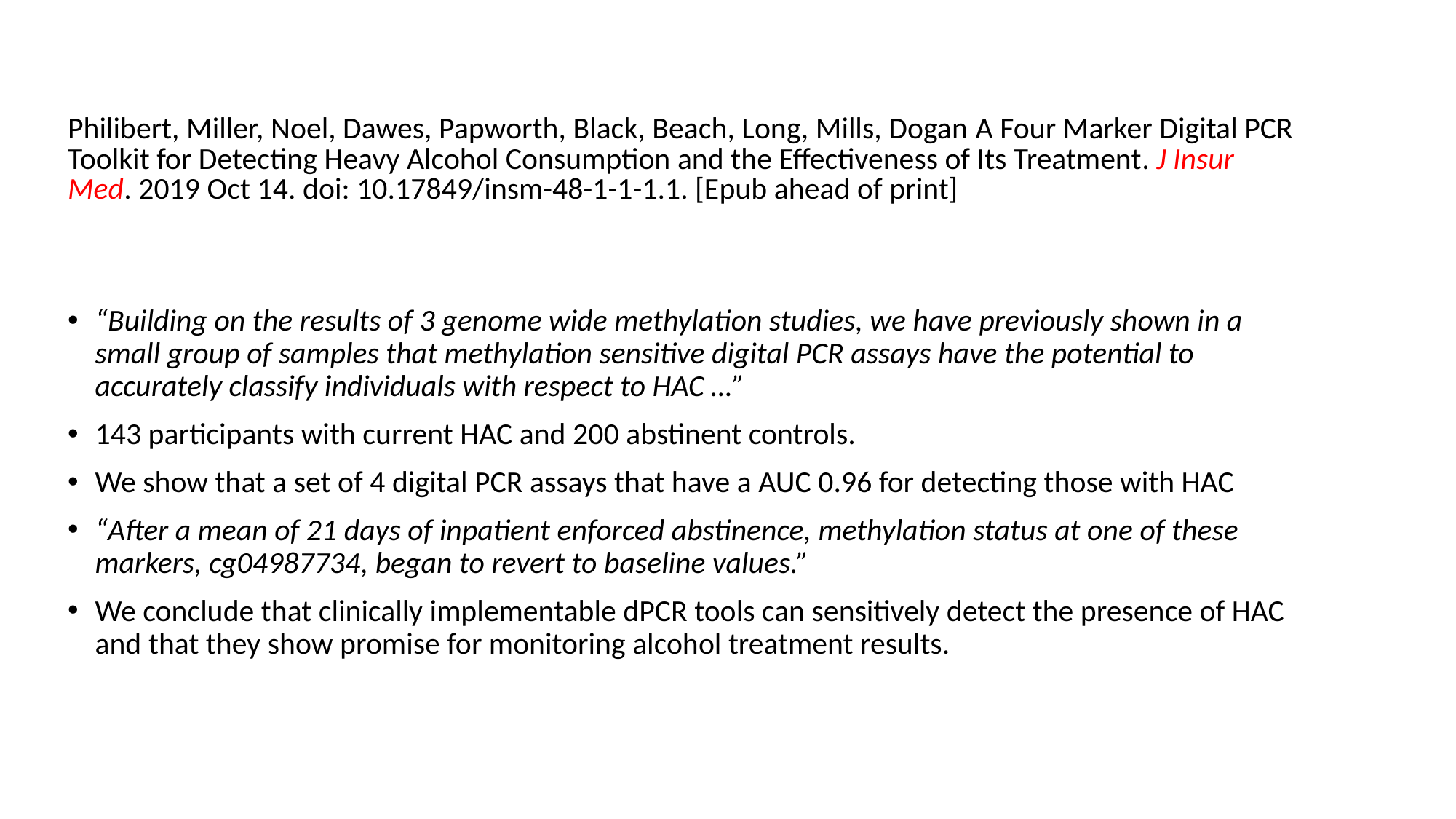

| Philibert, Miller, Noel, Dawes, Papworth, Black, Beach, Long, Mills, Dogan A Four Marker Digital PCR Toolkit for Detecting Heavy Alcohol Consumption and the Effectiveness of Its Treatment. J Insur Med. 2019 Oct 14. doi: 10.17849/insm-48-1-1-1.1. [Epub ahead of print] |
| --- |
“Building on the results of 3 genome wide methylation studies, we have previously shown in a small group of samples that methylation sensitive digital PCR assays have the potential to accurately classify individuals with respect to HAC …”
143 participants with current HAC and 200 abstinent controls.
We show that a set of 4 digital PCR assays that have a AUC 0.96 for detecting those with HAC
“After a mean of 21 days of inpatient enforced abstinence, methylation status at one of these markers, cg04987734, began to revert to baseline values.”
We conclude that clinically implementable dPCR tools can sensitively detect the presence of HAC and that they show promise for monitoring alcohol treatment results.